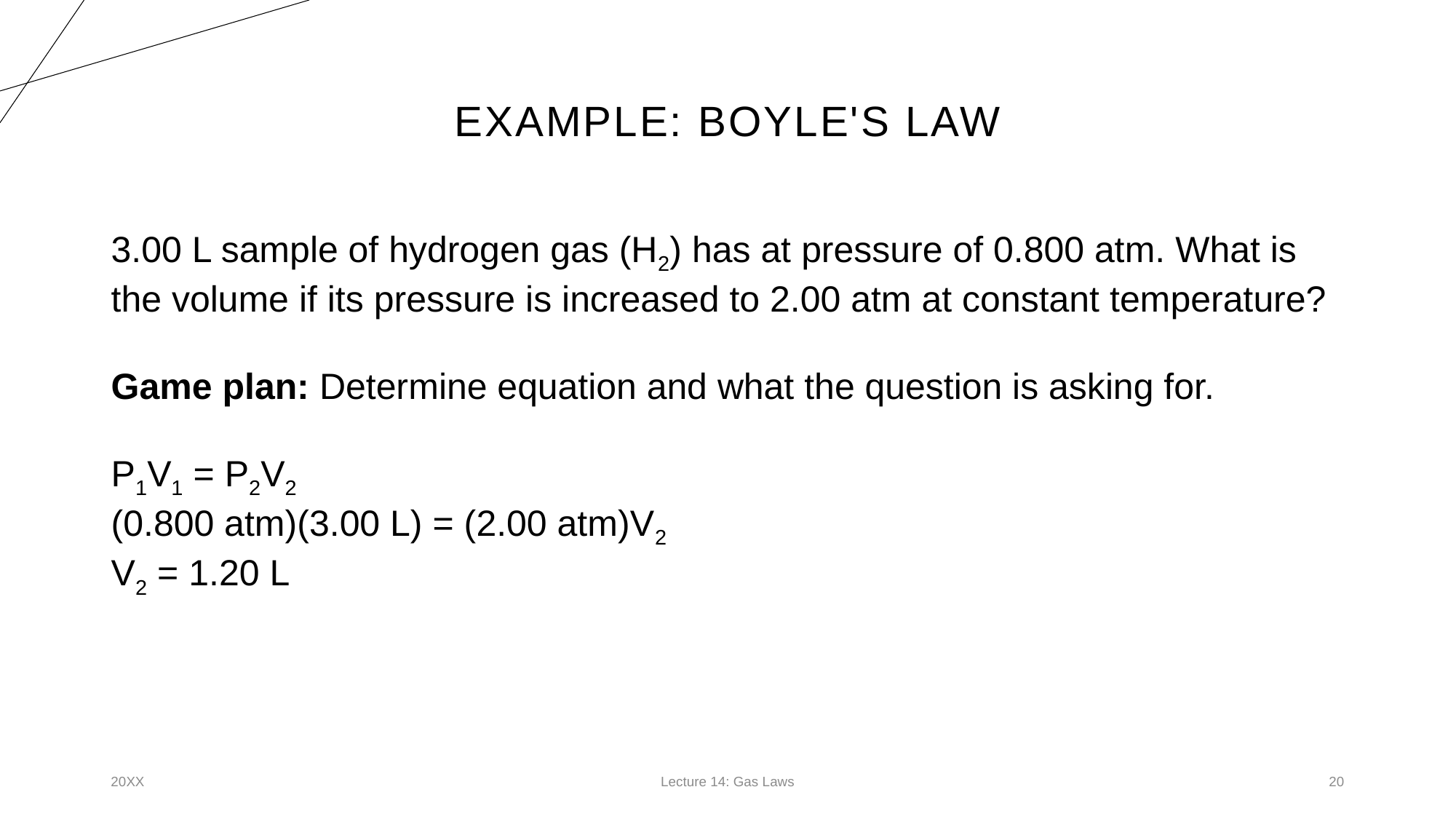

# example: Boyle's law
3.00 L sample of hydrogen gas (H2) has at pressure of 0.800 atm. What is the volume if its pressure is increased to 2.00 atm at constant temperature?

Game plan: Determine equation and what the question is asking for.

P1V1 = P2V2
(0.800 atm)(3.00 L) = (2.00 atm)V2
V2 = 1.20 L
20XX
Lecture 14: Gas Laws​
20